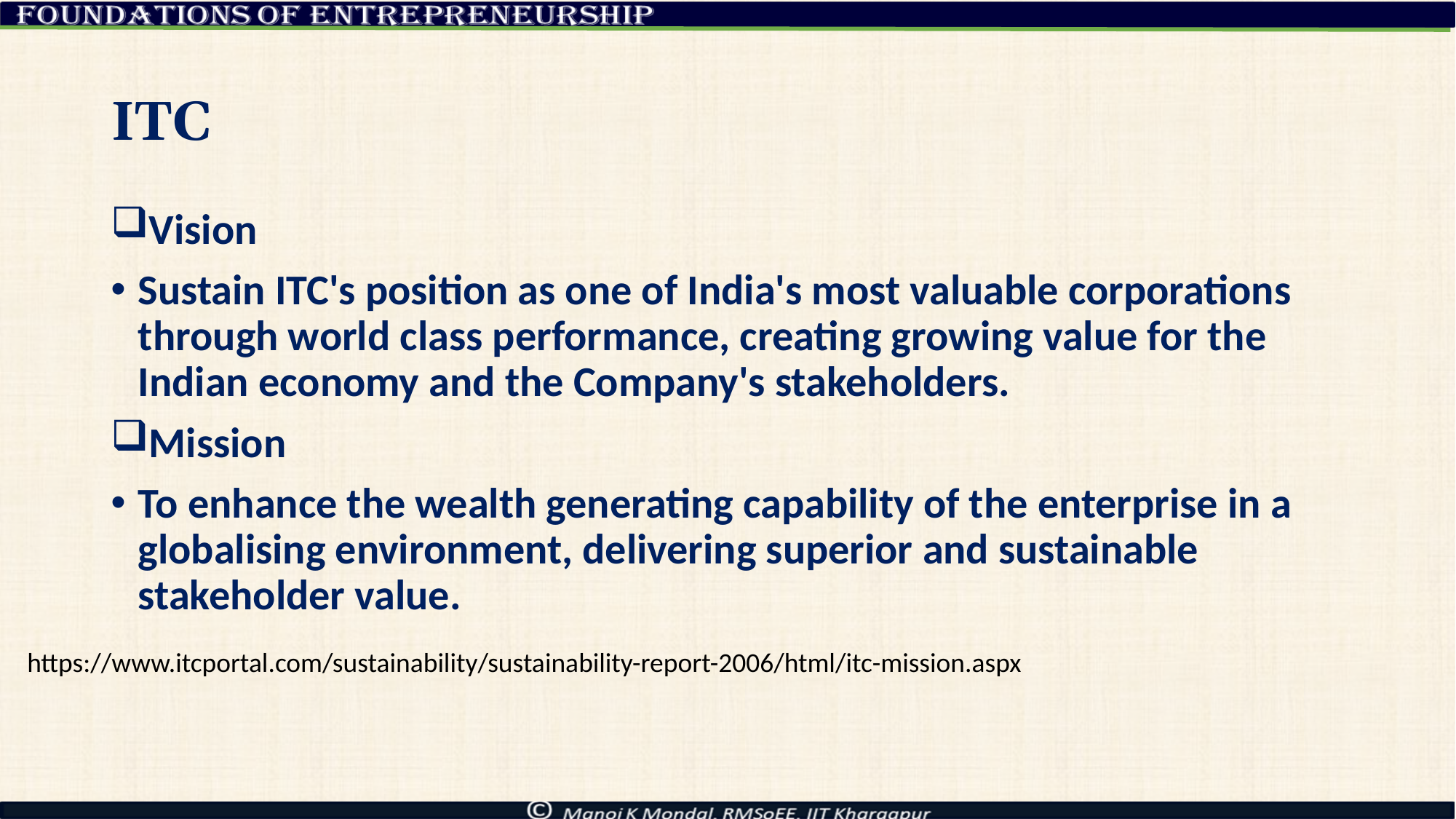

# ITC
Vision
Sustain ITC's position as one of India's most valuable corporations through world class performance, creating growing value for the Indian economy and the Company's stakeholders.
Mission
To enhance the wealth generating capability of the enterprise in a globalising environment, delivering superior and sustainable stakeholder value.

https://www.itcportal.com/sustainability/sustainability-report-2006/html/itc-mission.aspx